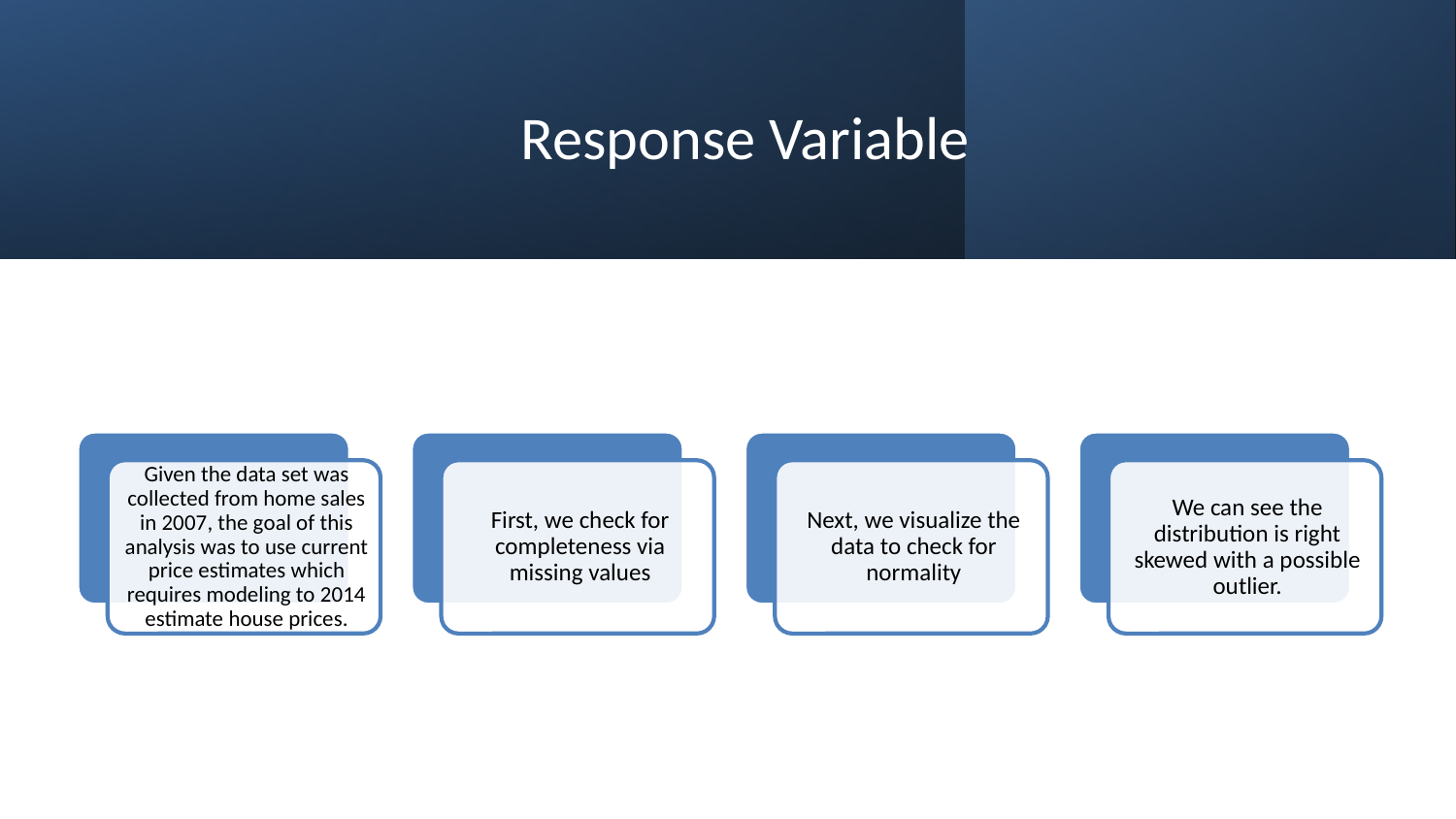

# Response Variable
Given the data set was collected from home sales in 2007, the goal of this analysis was to use current price estimates which requires modeling to 2014 estimate house prices.
First, we check for completeness via missing values
Next, we visualize the data to check for normality
We can see the distribution is right skewed with a possible outlier.